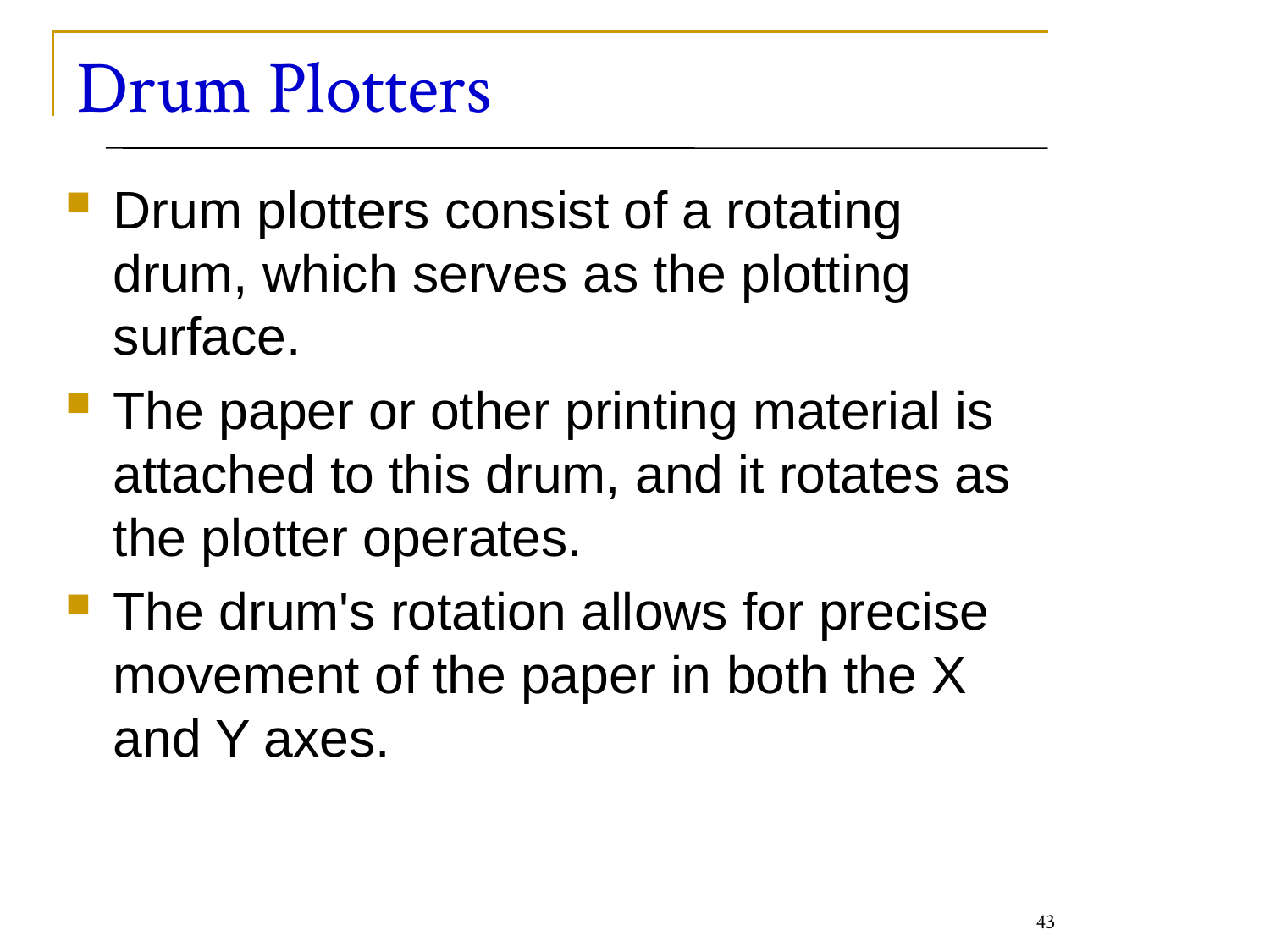

# Drum Plotters
Drum plotters consist of a rotating drum, which serves as the plotting surface.
The paper or other printing material is attached to this drum, and it rotates as the plotter operates.
The drum's rotation allows for precise movement of the paper in both the X and Y axes.
43